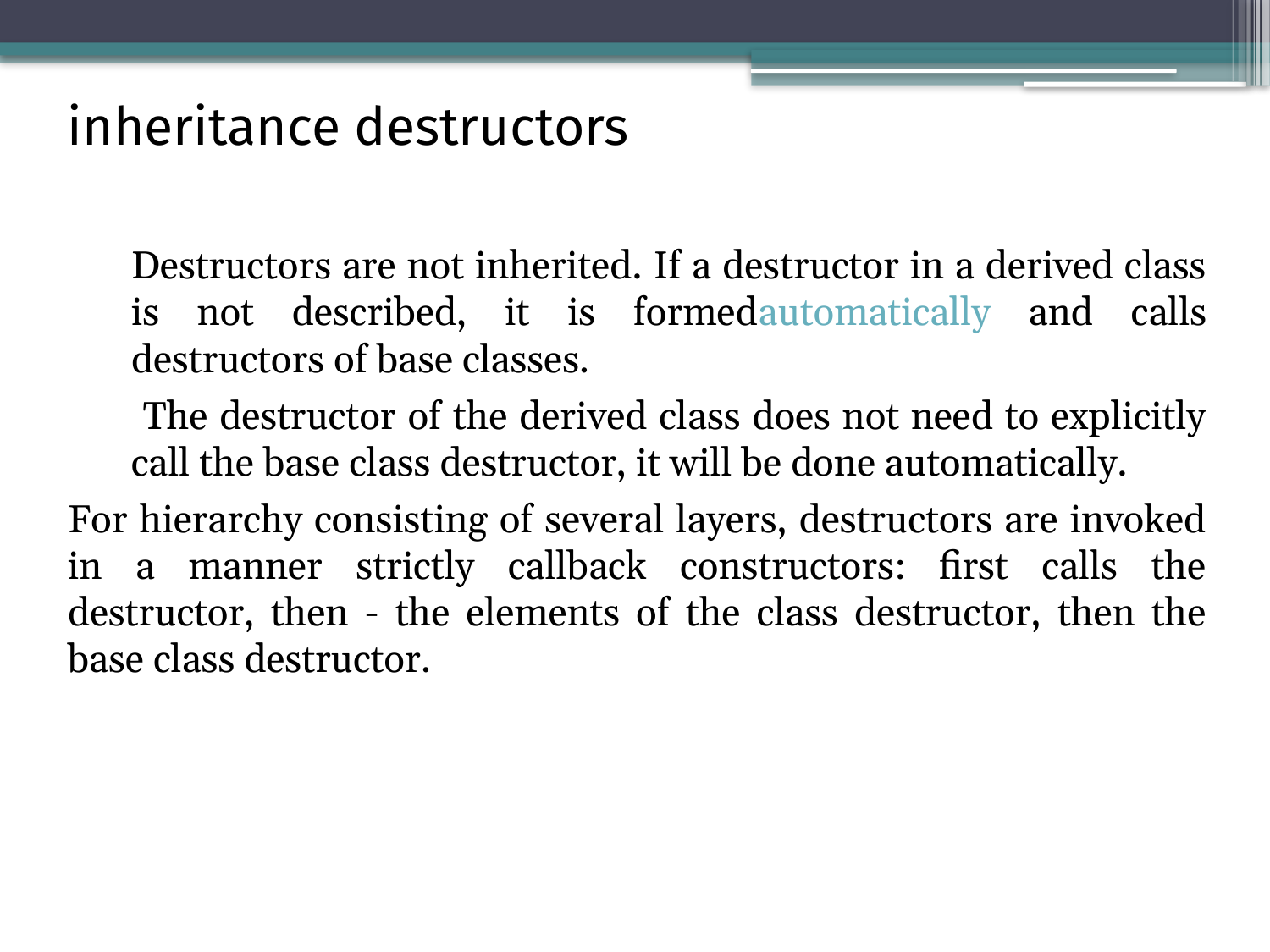

inheritance destructors

Destructors are not inherited. If a destructor in a derived class is not described, it is formedautomatically and calls destructors of base classes.
 The destructor of the derived class does not need to explicitly call the base class destructor, it will be done automatically.
For hierarchy consisting of several layers, destructors are invoked in a manner strictly callback constructors: first calls the destructor, then - the elements of the class destructor, then the base class destructor.